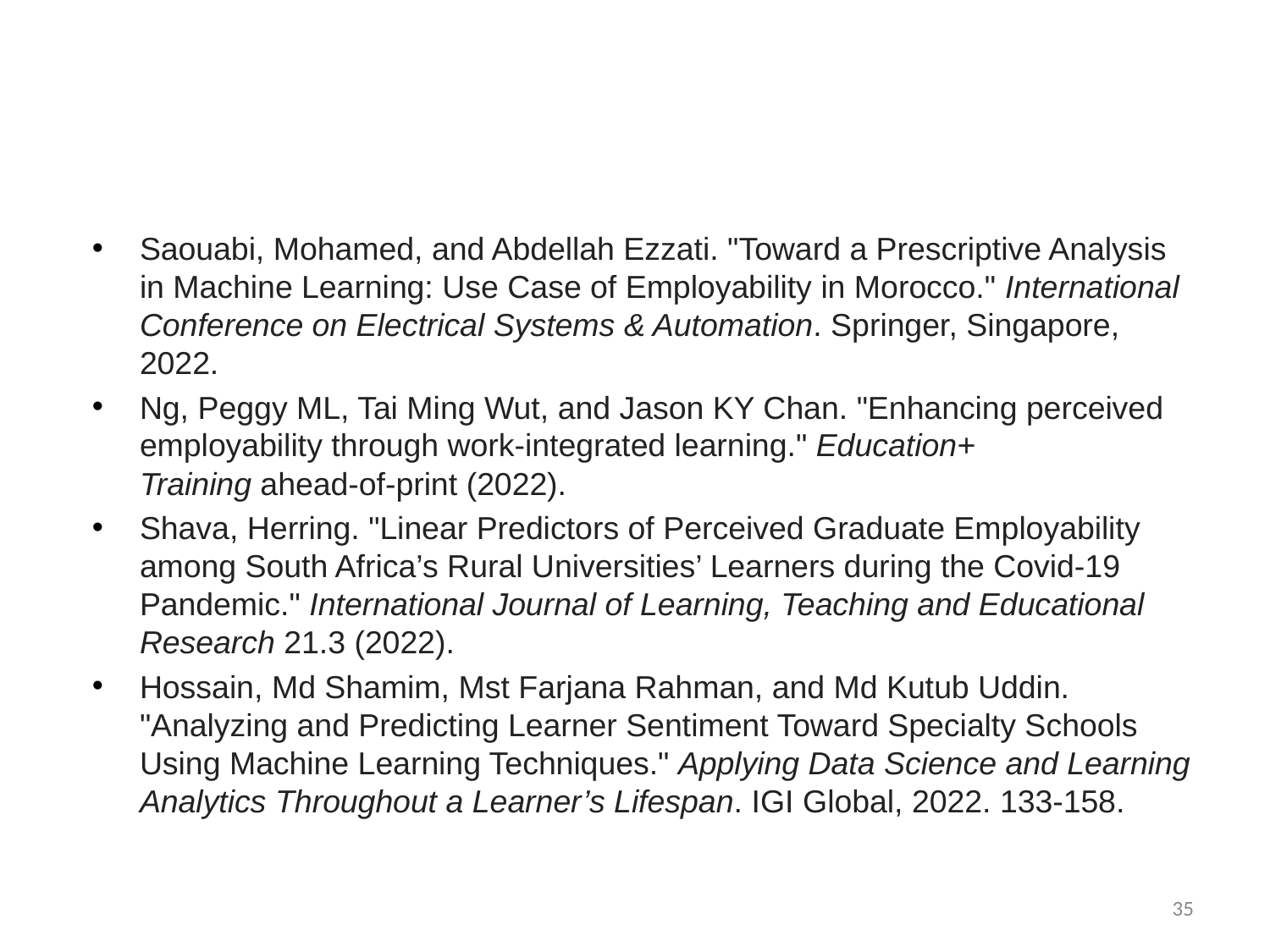

Saouabi, Mohamed, and Abdellah Ezzati. "Toward a Prescriptive Analysis in Machine Learning: Use Case of Employability in Morocco." International Conference on Electrical Systems & Automation. Springer, Singapore, 2022.
Ng, Peggy ML, Tai Ming Wut, and Jason KY Chan. "Enhancing perceived employability through work-integrated learning." Education+ Training ahead-of-print (2022).
Shava, Herring. "Linear Predictors of Perceived Graduate Employability among South Africa’s Rural Universities’ Learners during the Covid-19 Pandemic." International Journal of Learning, Teaching and Educational Research 21.3 (2022).
Hossain, Md Shamim, Mst Farjana Rahman, and Md Kutub Uddin. "Analyzing and Predicting Learner Sentiment Toward Specialty Schools Using Machine Learning Techniques." Applying Data Science and Learning Analytics Throughout a Learner’s Lifespan. IGI Global, 2022. 133-158.
35